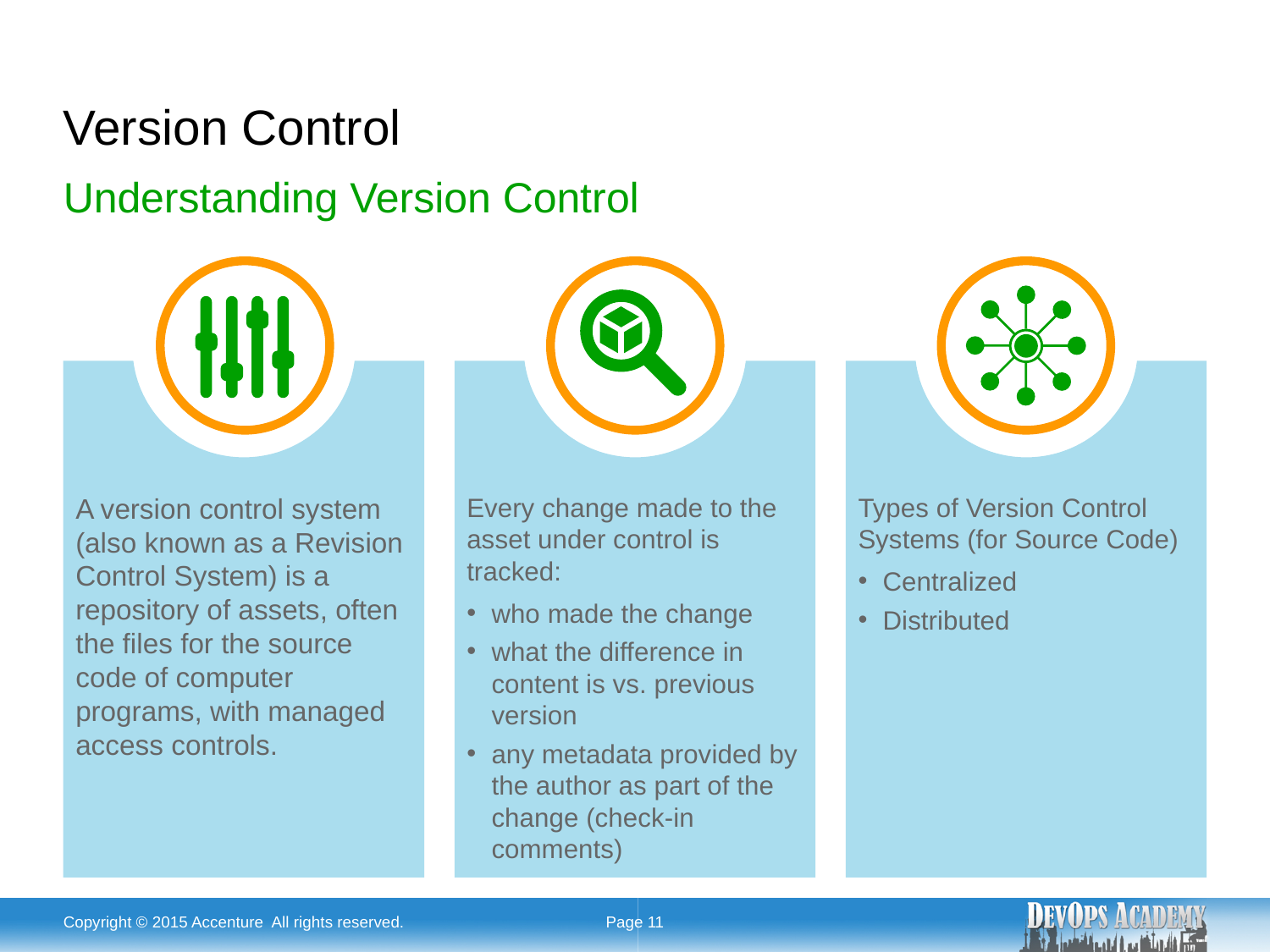

# Version Control
Understanding Version Control

Every change made to the asset under control is tracked:
who made the change
what the difference in content is vs. previous version
any metadata provided by the author as part of the change (check-in comments)

Types of Version Control Systems (for Source Code)
Centralized
Distributed
A version control system (also known as a Revision Control System) is a repository of assets, often the files for the source code of computer programs, with managed access controls.
Copyright © 2015 Accenture  All rights reserved.
Page 11